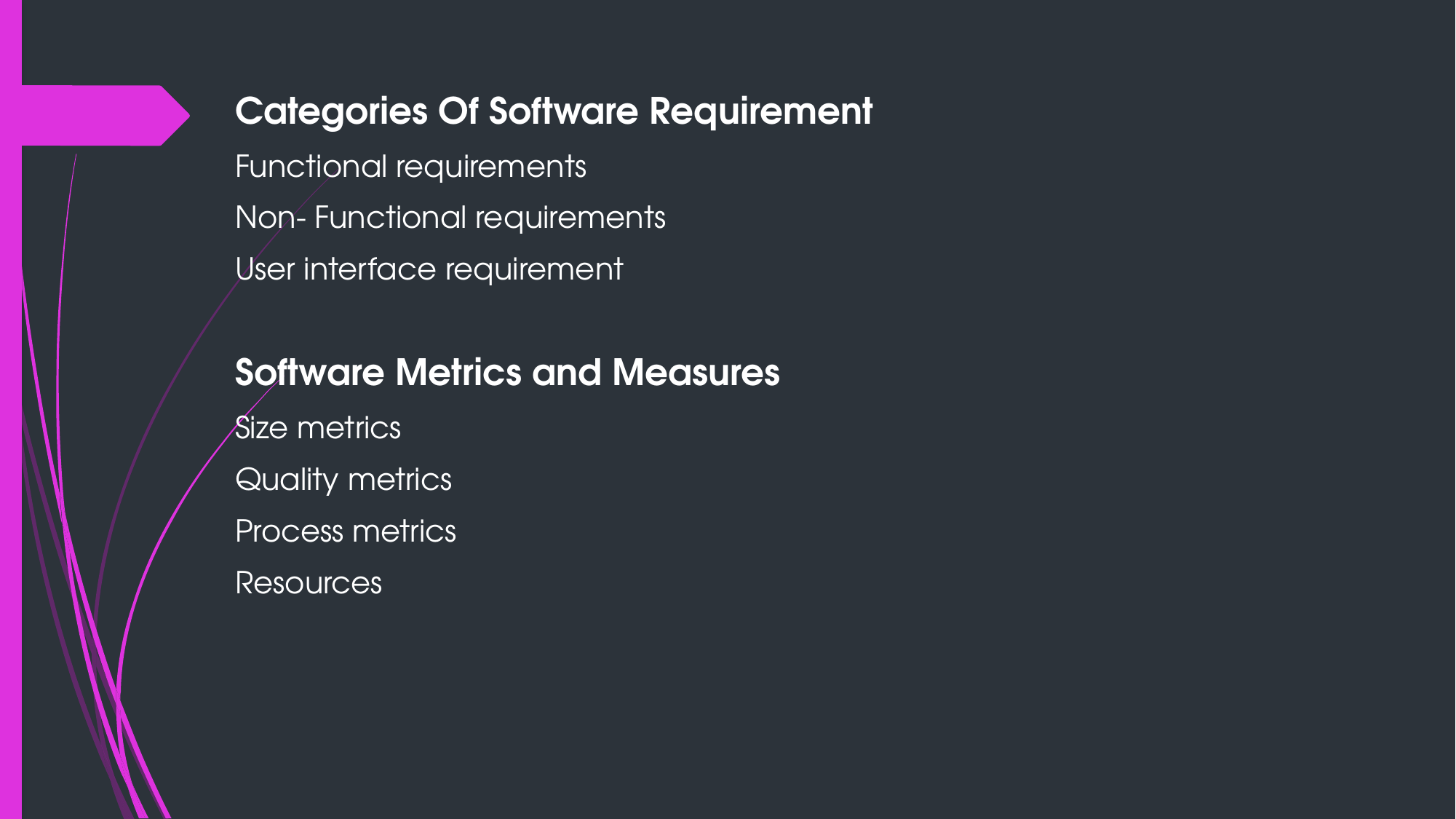

Categories Of Software Requirement
Functional requirements
Non- Functional requirements
User interface requirement

Software Metrics and Measures
Size metrics
Quality metrics
Process metrics
Resources